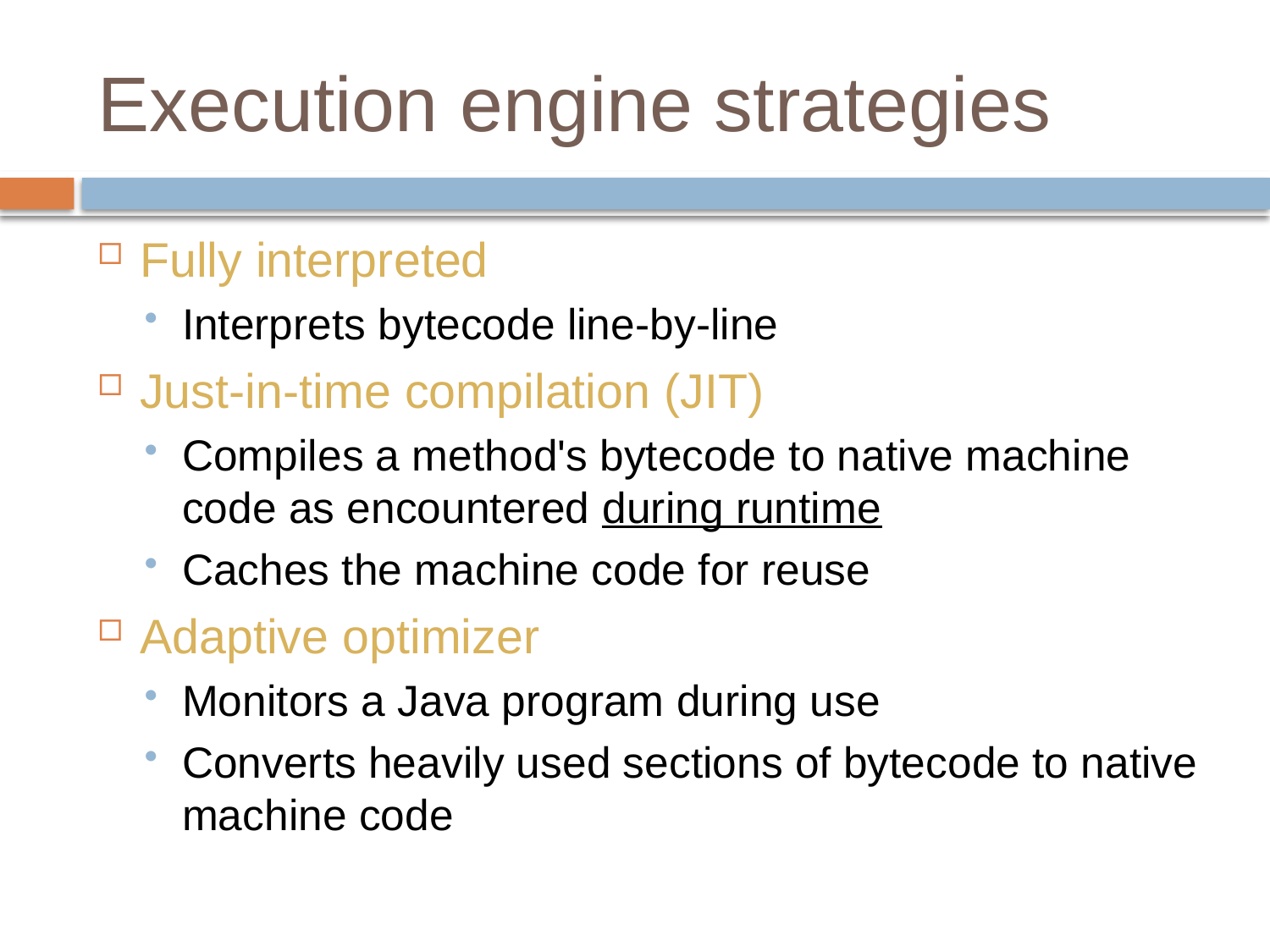

# Execution engine strategies
Fully interpreted
Interprets bytecode line-by-line
Just-in-time compilation (JIT)
Compiles a method's bytecode to native machine code as encountered during runtime
Caches the machine code for reuse
Adaptive optimizer
Monitors a Java program during use
Converts heavily used sections of bytecode to native machine code